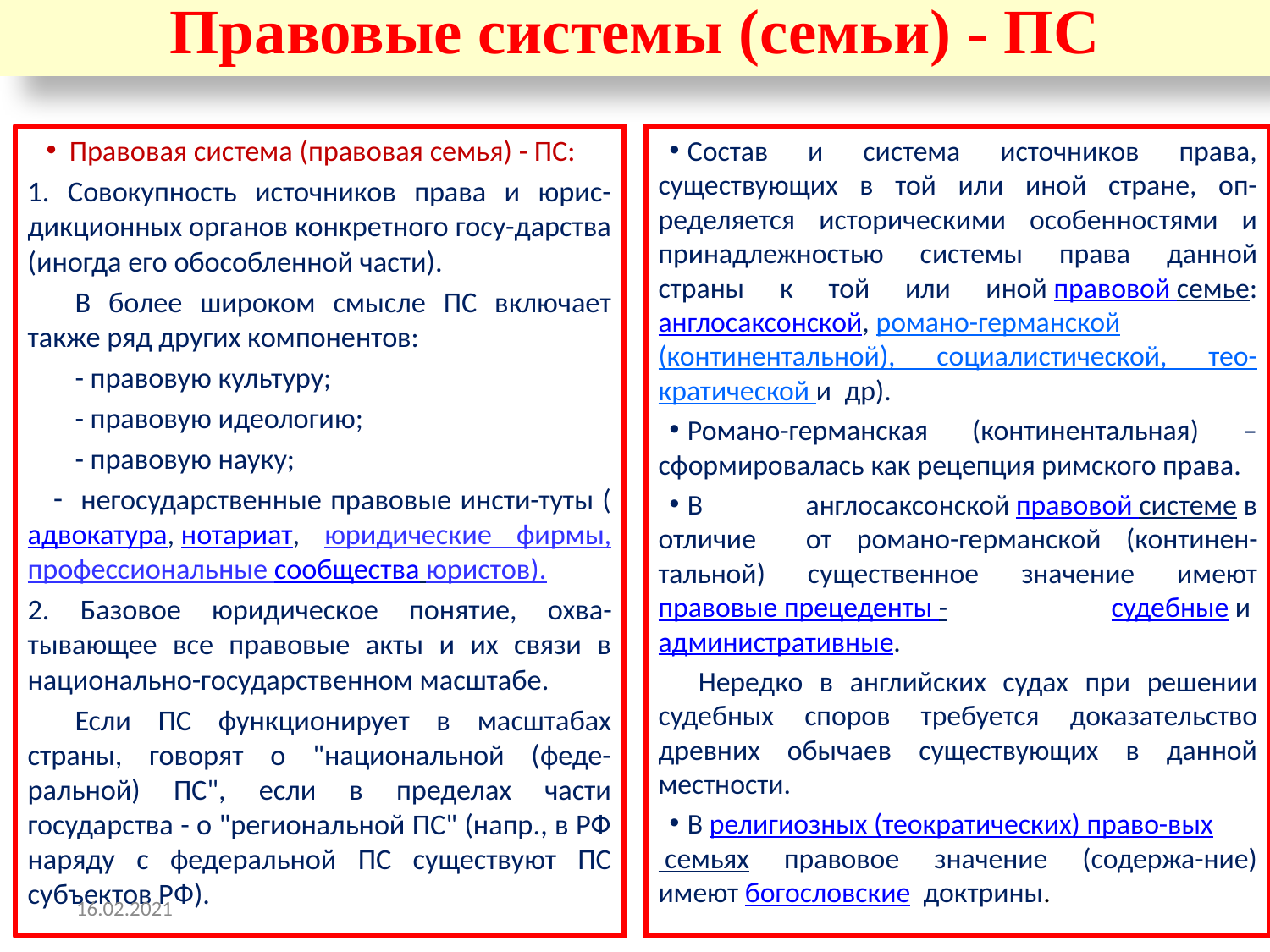

# Правовые системы (семьи) - ПС
Правовая система (правовая семья) - ПС:
1. Совокупность источников права и юрис-дикционных органов конкретного госу-дарства (иногда его обособленной части).
В более широком смысле ПС включает также ряд других компонентов:
- правовую культуру;
- правовую идеологию;
- правовую науку;
негосударственные правовые инсти-туты (адвокатура, нотариат, юридические фирмы, профессиональные сообщества юристов).
2. Базовое юридическое понятие, охва-тывающее все правовые акты и их связи в национально-государственном масштабе.
Если ПС функционирует в масштабах страны, говорят о "национальной (феде-ральной) ПС", если в пределах части государства - о "региональной ПС" (напр., в РФ наряду с федеральной ПС существуют ПС субъектов РФ).
Состав и система источников права, существующих в той или иной стране, оп-ределяется историческими особенностями и принадлежностью системы права данной страны к той или иной правовой семье: англосаксонской, романо-германской (континентальной), социалистической, тео-кратической и  др).
Романо-германская (континентальная) – сформировалась как рецепция римского права.
В англосаксонской правовой системе в отличие  от романо-германской (континен-тальной) существенное значение имеют правовые прецеденты - судебные и административные.
 Нередко в английских судах при решении судебных споров требуется доказательство древних обычаев существующих в данной местности.
В религиозных (теократических) право-вых семьях правовое значение (содержа-ние) имеют богословские  доктрины.
16.02.2021